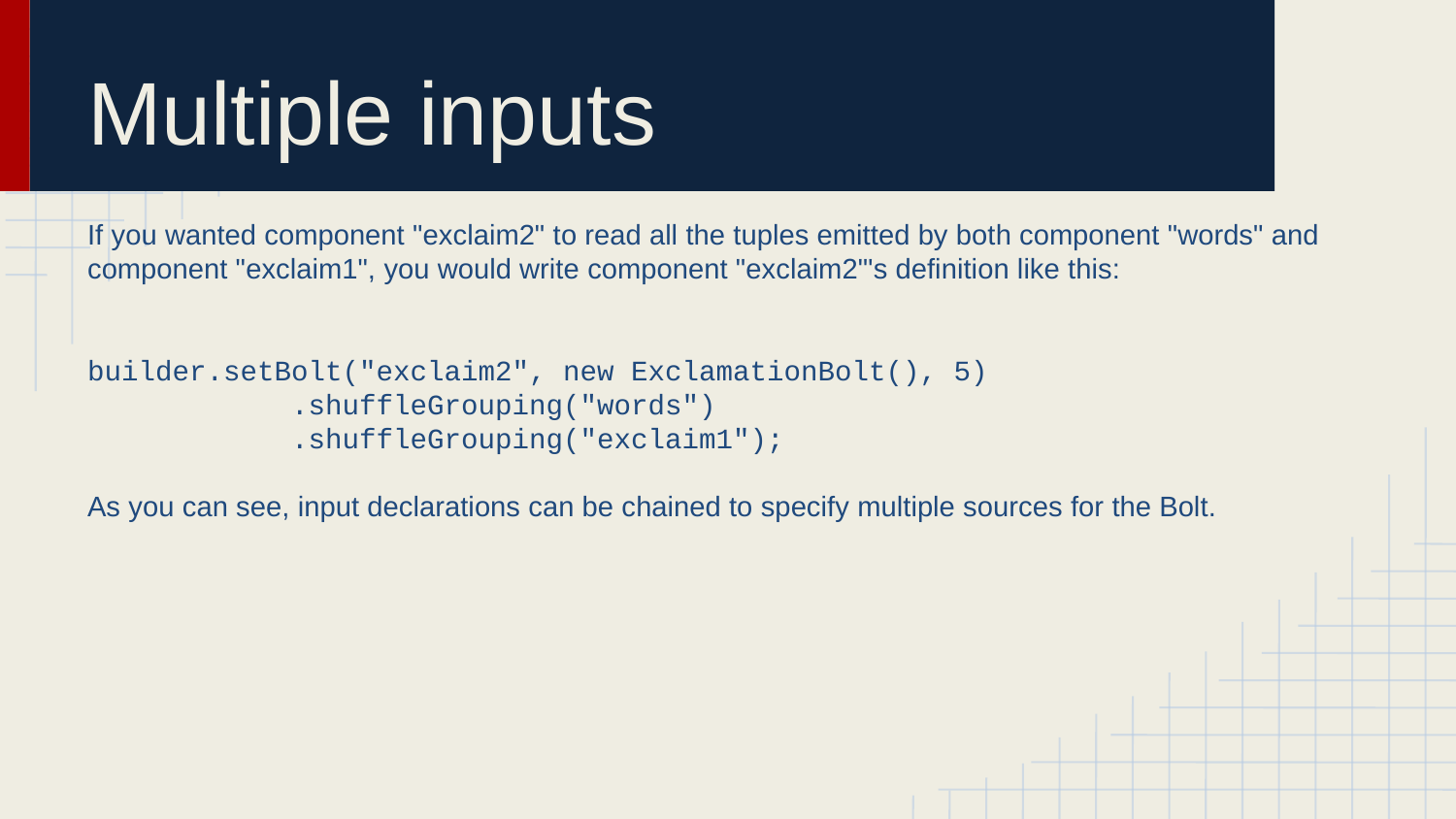

# Multiple inputs
If you wanted component "exclaim2" to read all the tuples emitted by both component "words" and component "exclaim1", you would write component "exclaim2"'s definition like this:

builder.setBolt("exclaim2", new ExclamationBolt(), 5)
            .shuffleGrouping("words")
            .shuffleGrouping("exclaim1");
As you can see, input declarations can be chained to specify multiple sources for the Bolt.